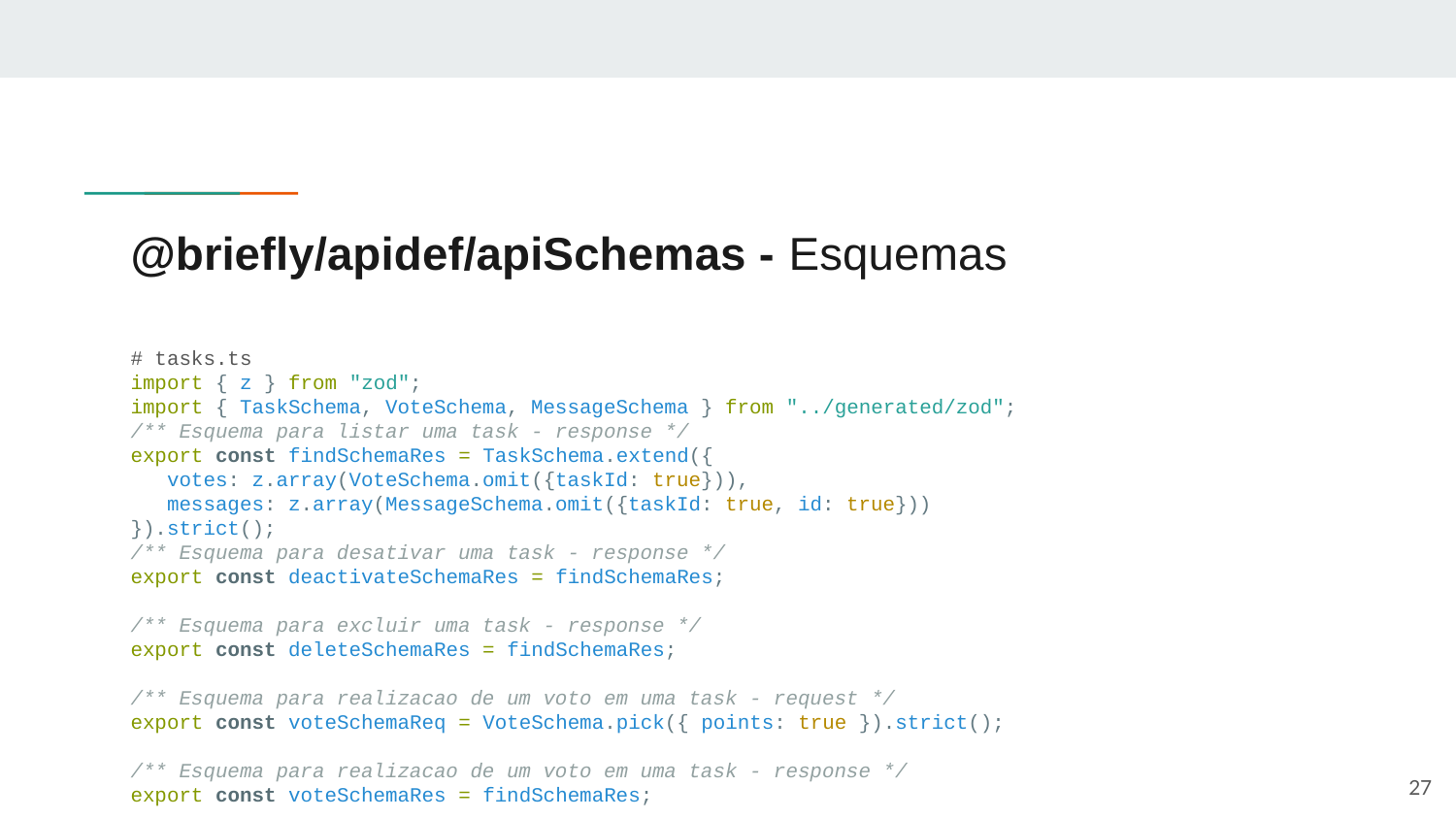

# @briefly/apidef/apiSchemas - Esquemas
# tasks.ts
import { z } from "zod";
import { TaskSchema, VoteSchema, MessageSchema } from "../generated/zod";
/** Esquema para listar uma task - response */
export const findSchemaRes = TaskSchema.extend({
   votes: z.array(VoteSchema.omit({taskId: true})),
   messages: z.array(MessageSchema.omit({taskId: true, id: true}))
}).strict();
/** Esquema para desativar uma task - response */
export const deactivateSchemaRes = findSchemaRes;

/** Esquema para excluir uma task - response */
export const deleteSchemaRes = findSchemaRes;

/** Esquema para realizacao de um voto em uma task - request */
export const voteSchemaReq = VoteSchema.pick({ points: true }).strict();

/** Esquema para realizacao de um voto em uma task - response */
export const voteSchemaRes = findSchemaRes;
27